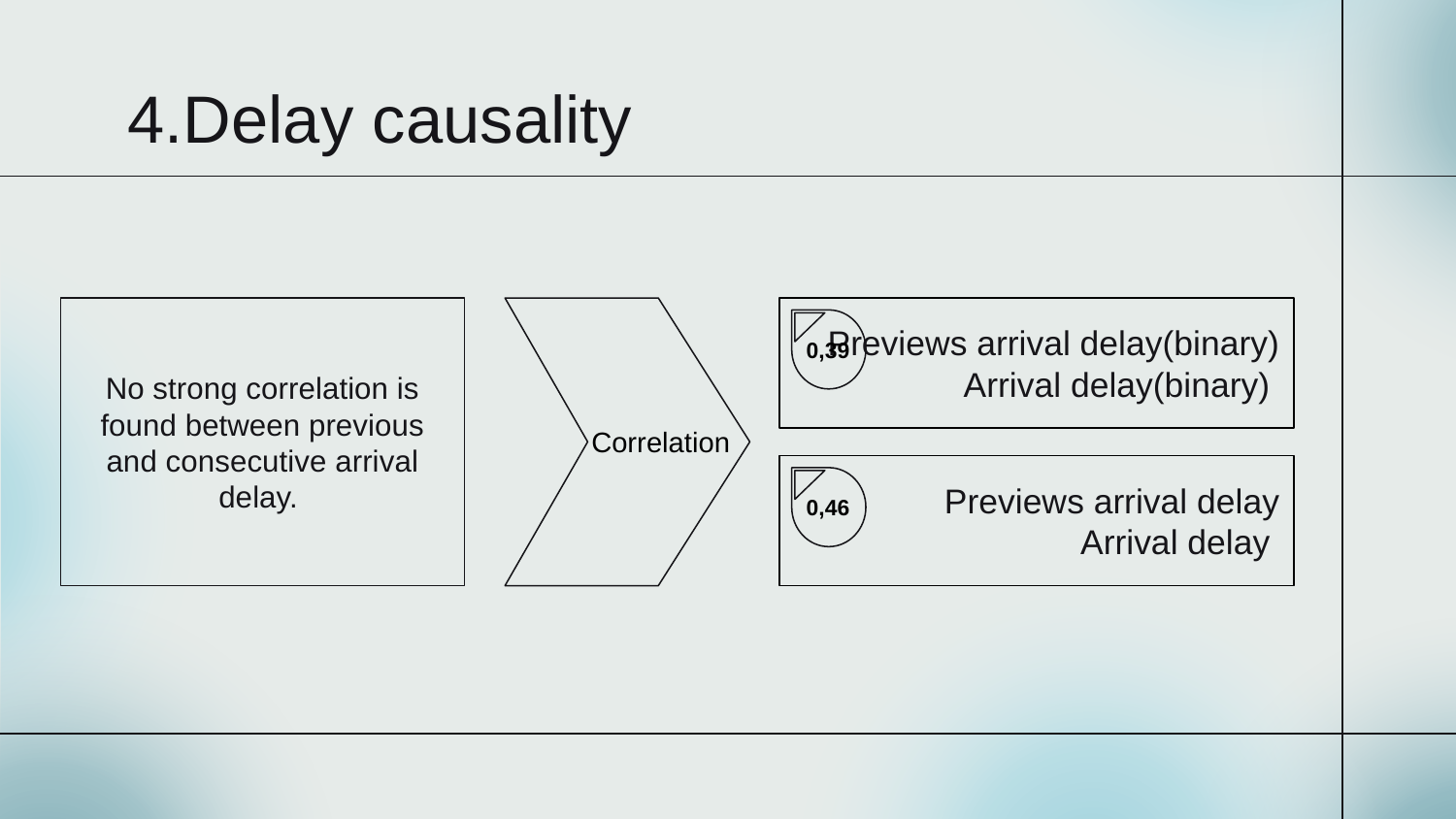

4.Delay causality
No strong correlation is found between previous and consecutive arrival delay.
         Correlation
# Previews arrival delay(binary)
Arrival delay(binary)
0,39

Previews arrival delay
Arrival delay
0,46